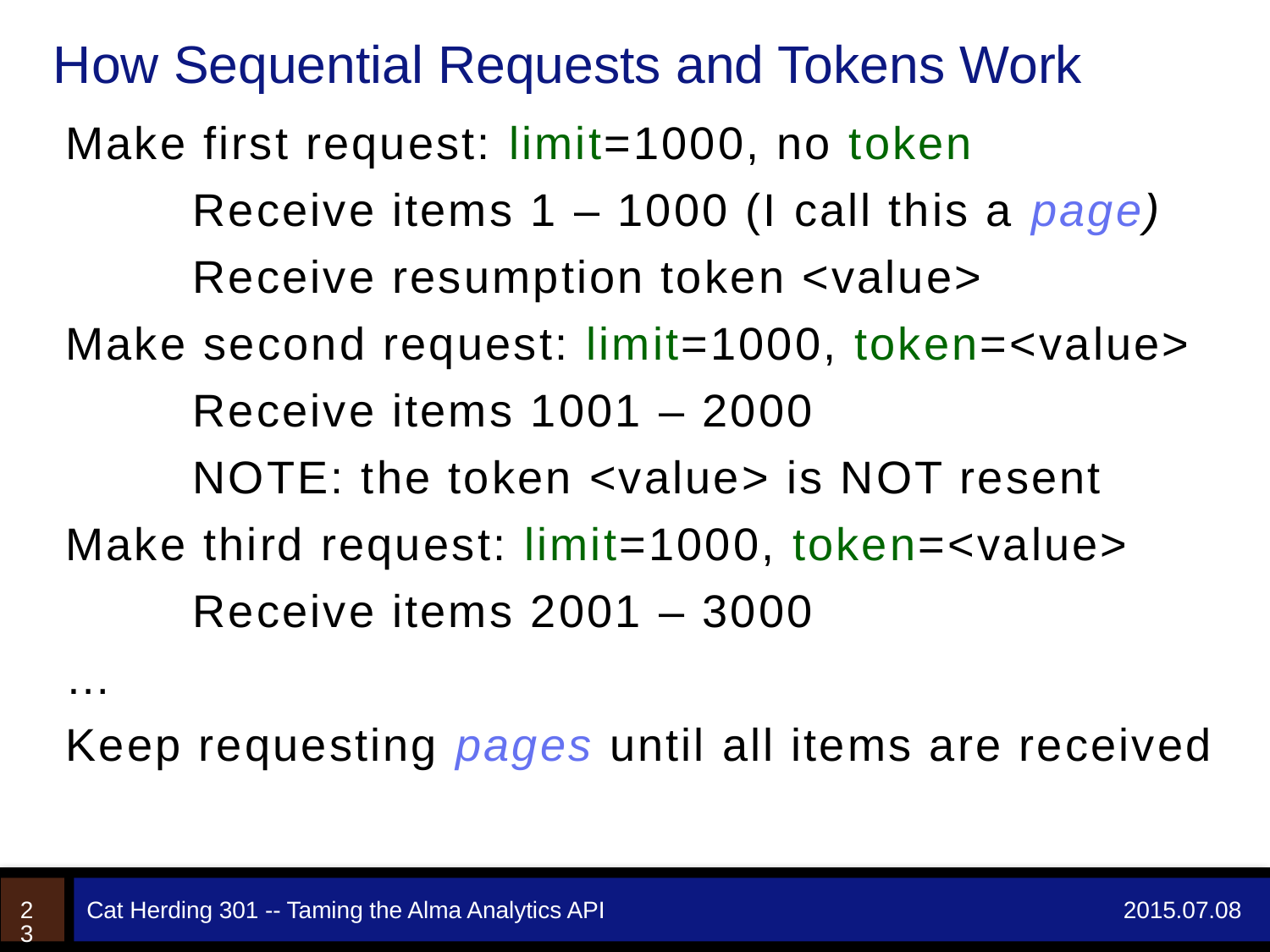

# How Sequential Requests and Tokens Work
Make first request: limit=1000, no token
	Receive items 1 – 1000 (I call this a page)
	Receive resumption token <value>
Make second request: limit=1000, token=<value>
	Receive items 1001 – 2000
	NOTE: the token <value> is NOT resent
Make third request: limit=1000, token=<value>
	Receive items 2001 – 3000
…
Keep requesting pages until all items are received

23
Cat Herding 301 -- Taming the Alma Analytics API
2015.07.08